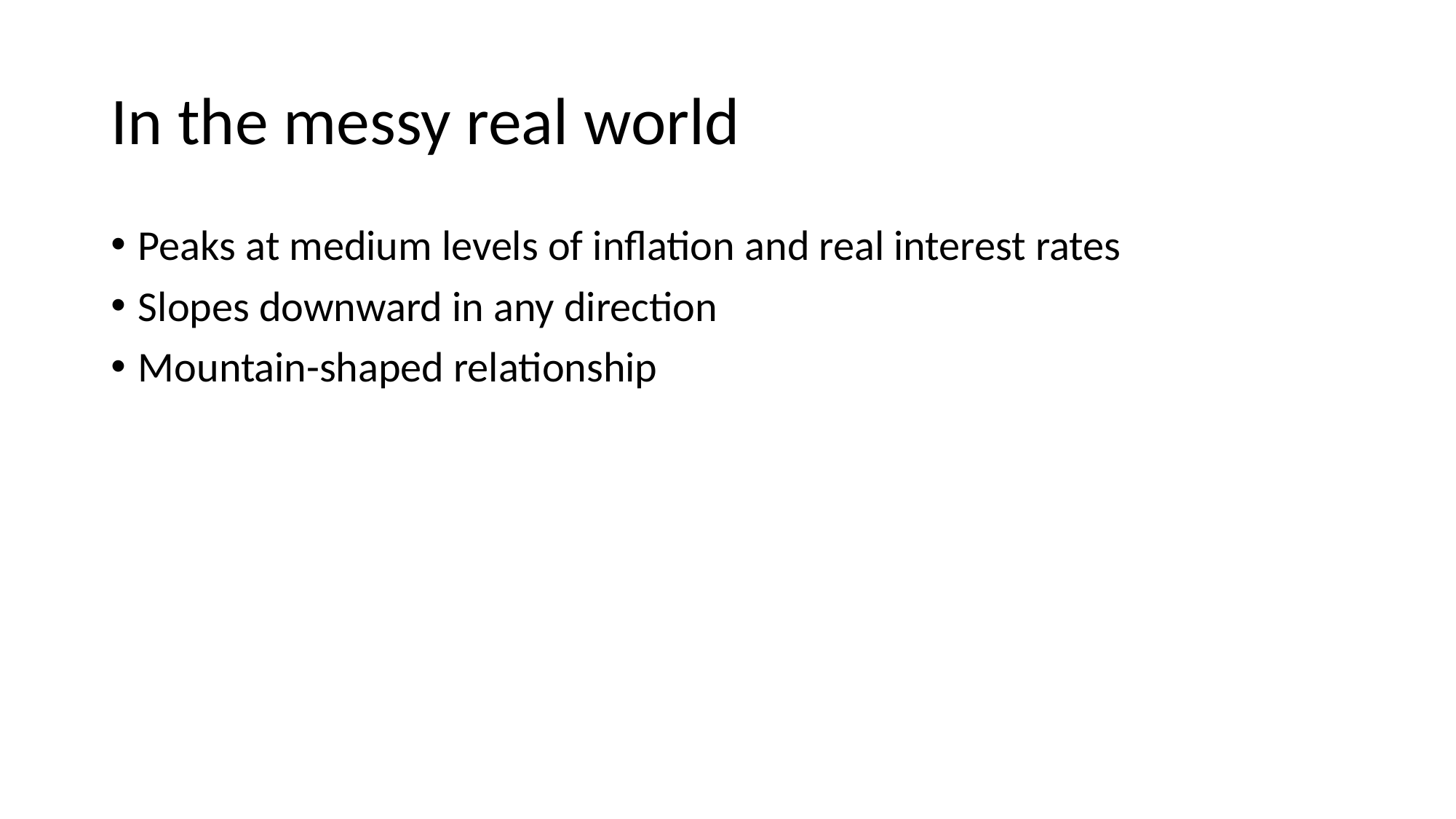

# In the messy real world
Peaks at medium levels of inflation and real interest rates
Slopes downward in any direction
Mountain-shaped relationship